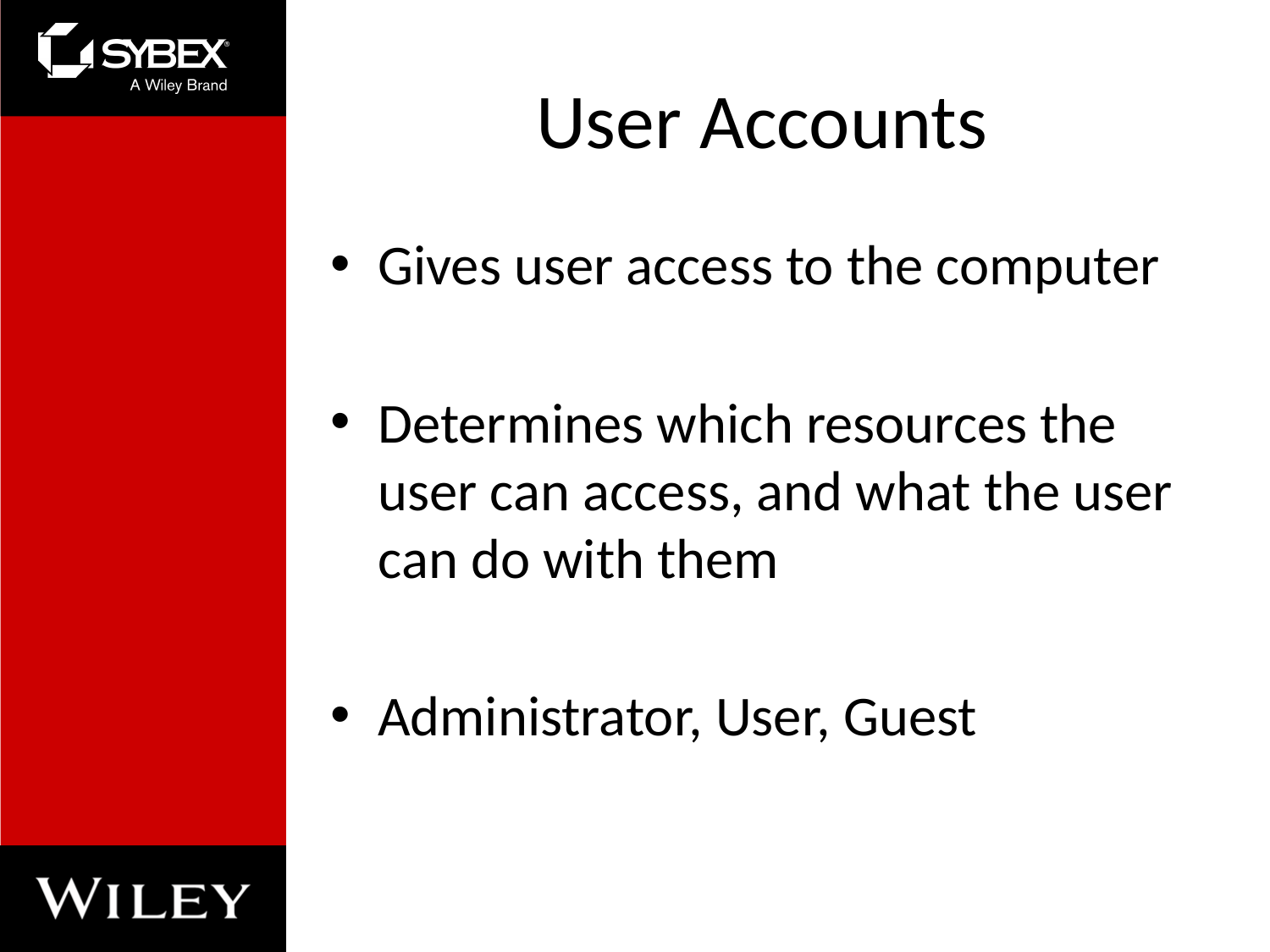

# User Accounts
Gives user access to the computer

Determines which resources the user can access, and what the user can do with them

Administrator, User, Guest